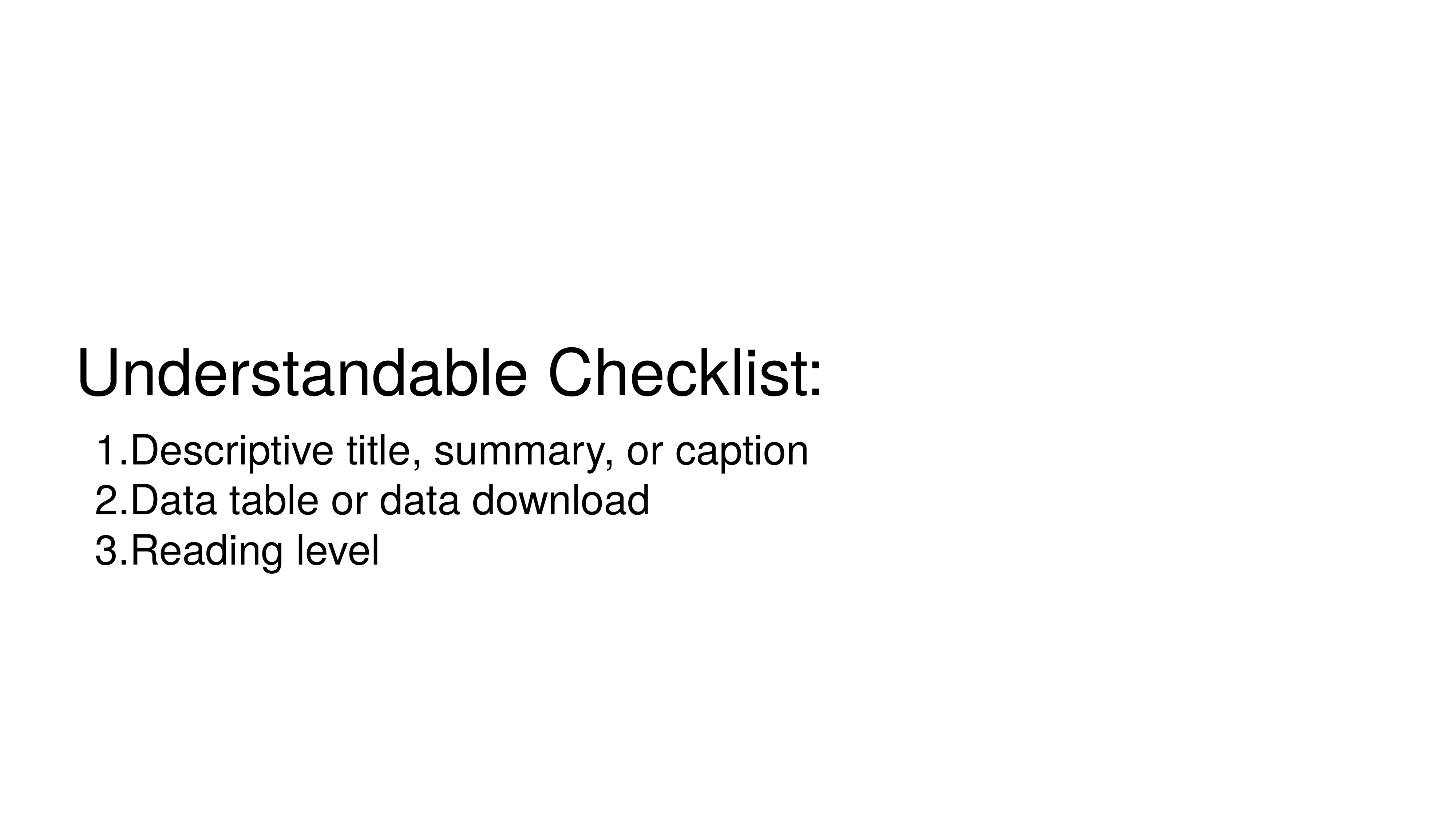

# Understandable Checklist:
Descriptive title, summary, or caption
Data table or data download
Reading level